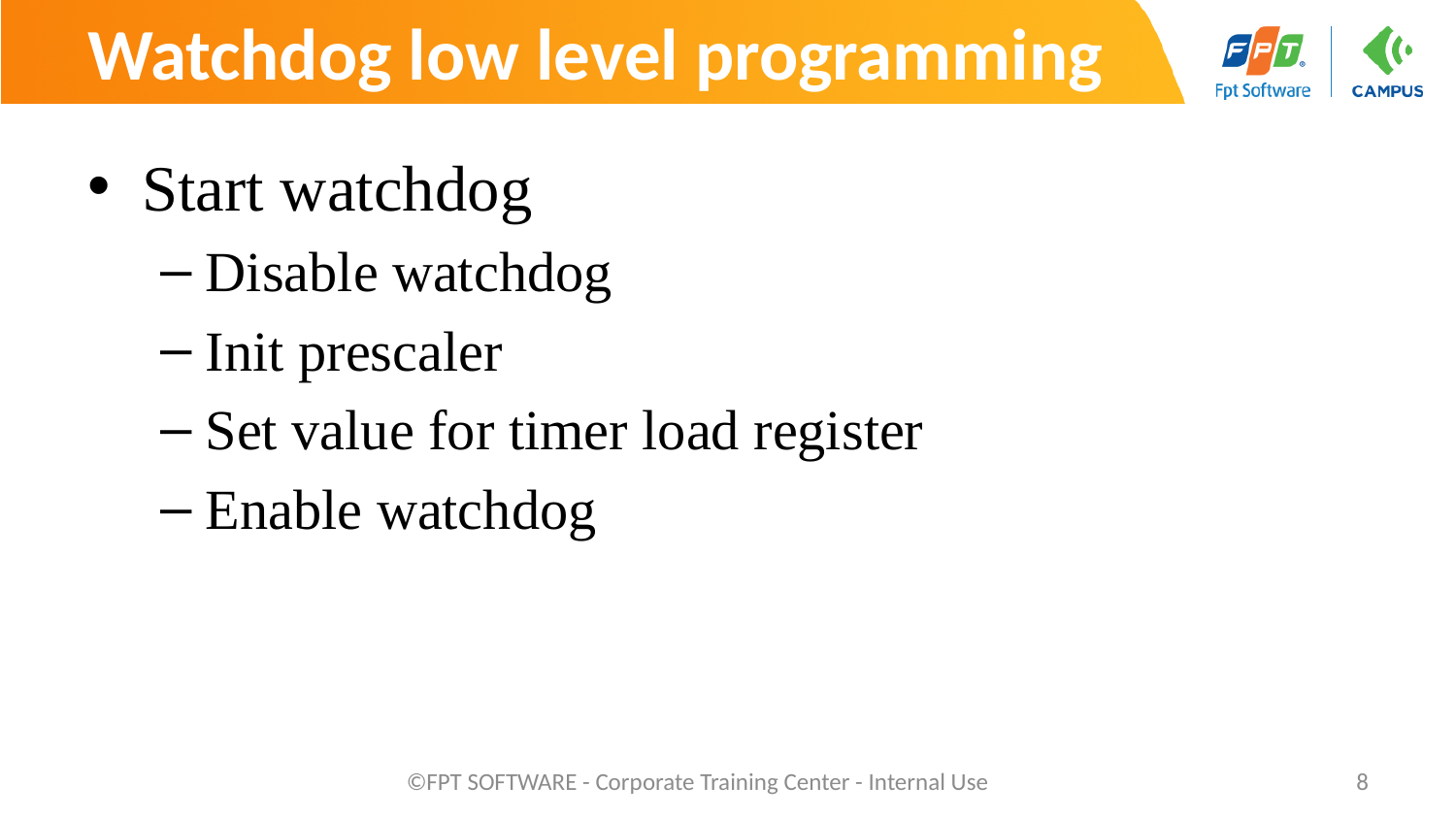

# Watchdog low level programming
Start watchdog
Disable watchdog
Init prescaler
Set value for timer load register
Enable watchdog
©FPT SOFTWARE - Corporate Training Center - Internal Use
8